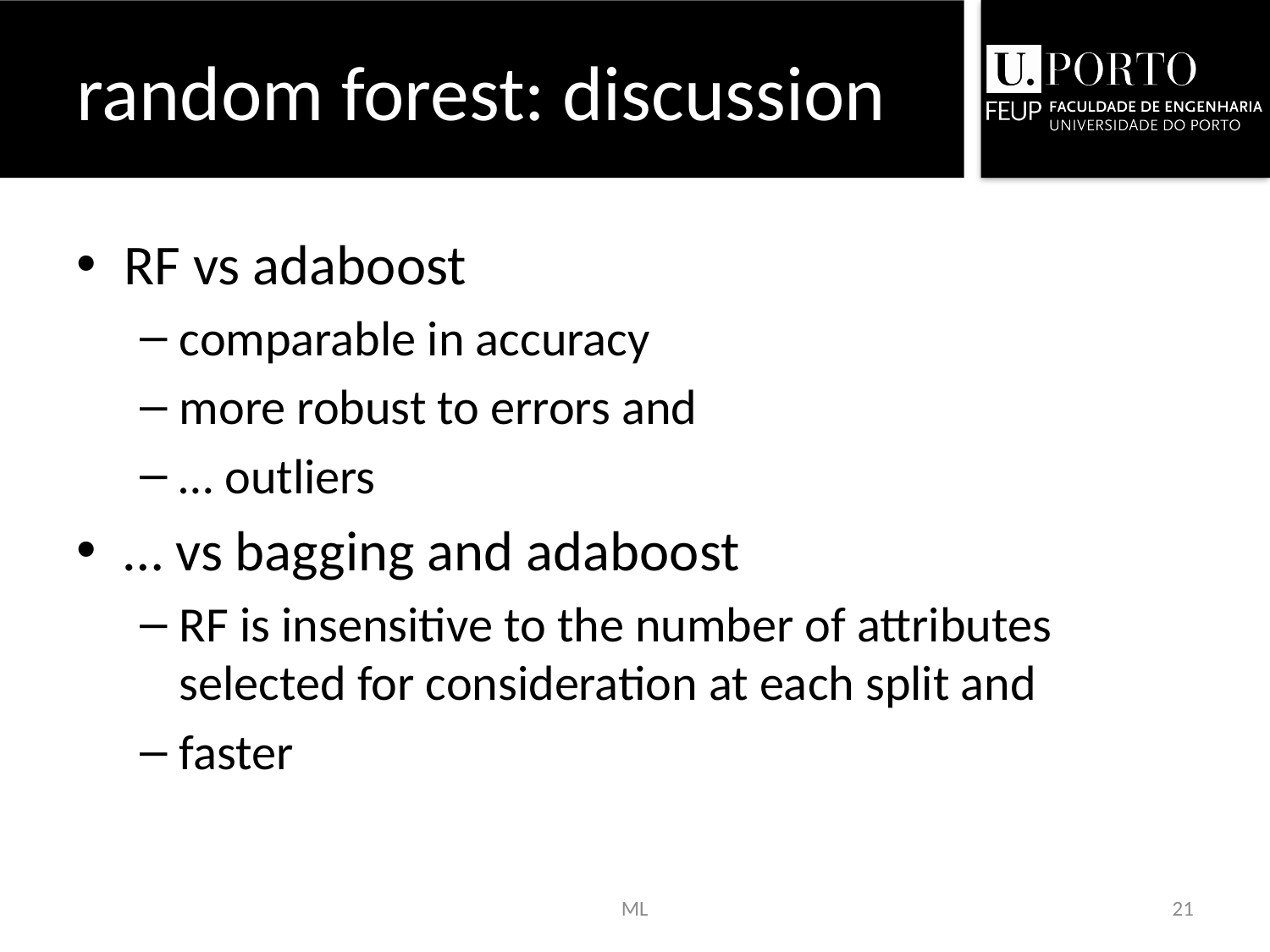

# random forest: discussion
RF vs adaboost
comparable in accuracy
more robust to errors and
… outliers
… vs bagging and adaboost
RF is insensitive to the number of attributes selected for consideration at each split and
faster
ML
21